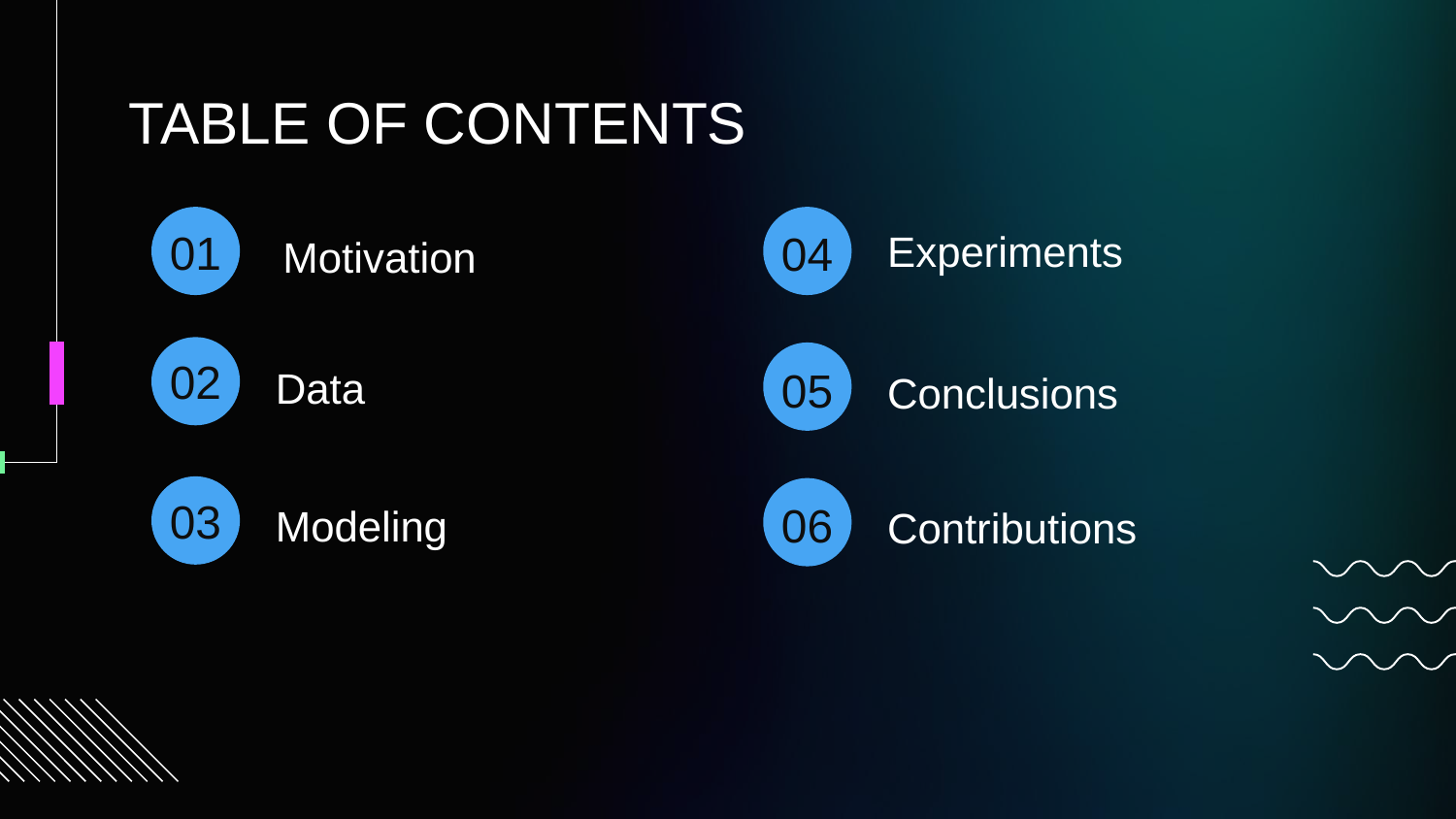

TABLE OF CONTENTS
# 01
04

Experiments
Motivation
02
05

Data
Conclusions
03
06

Modeling
Contributions